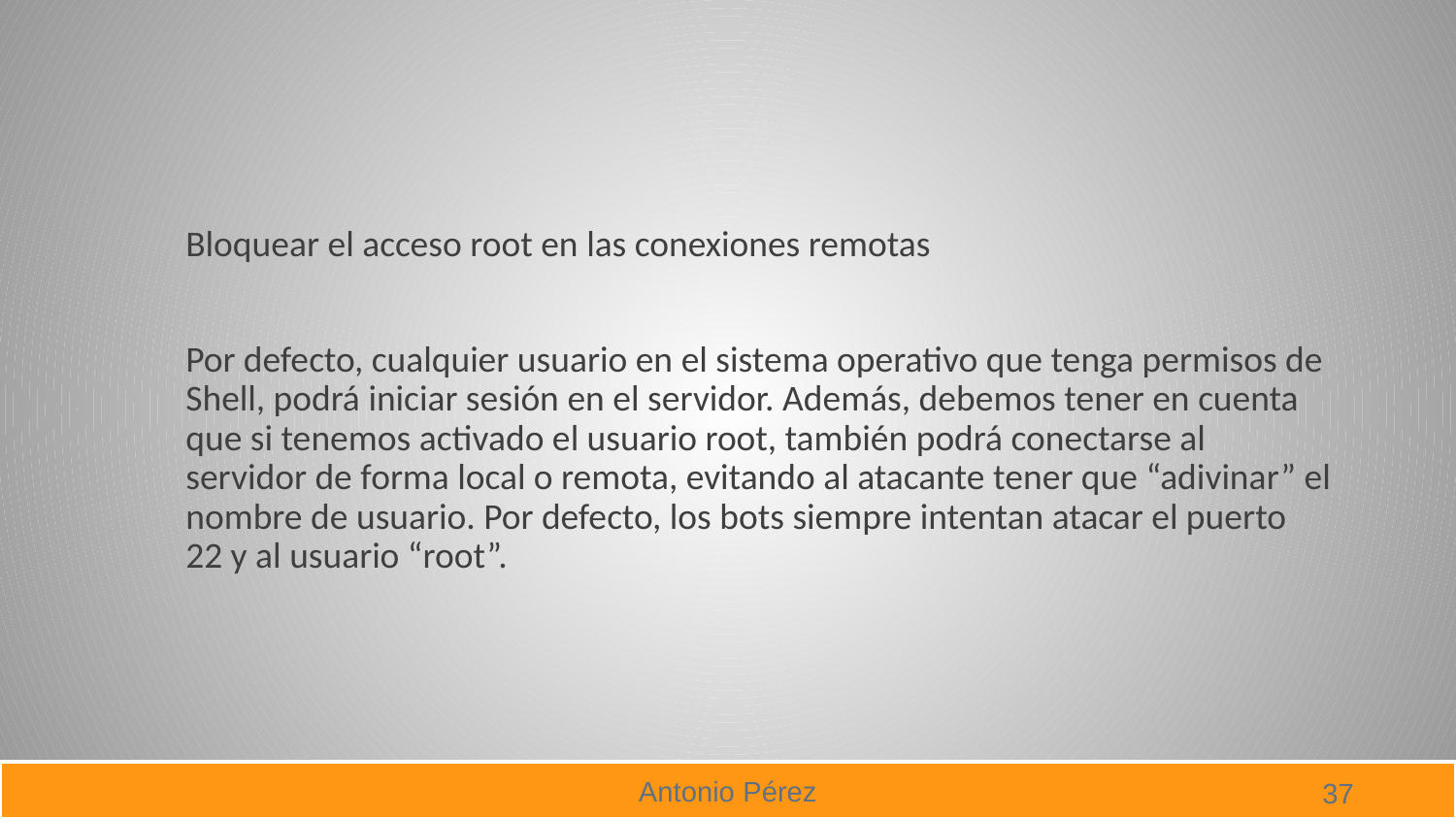

#
Bloquear el acceso root en las conexiones remotas

Por defecto, cualquier usuario en el sistema operativo que tenga permisos de Shell, podrá iniciar sesión en el servidor. Además, debemos tener en cuenta que si tenemos activado el usuario root, también podrá conectarse al servidor de forma local o remota, evitando al atacante tener que “adivinar” el nombre de usuario. Por defecto, los bots siempre intentan atacar el puerto 22 y al usuario “root”.